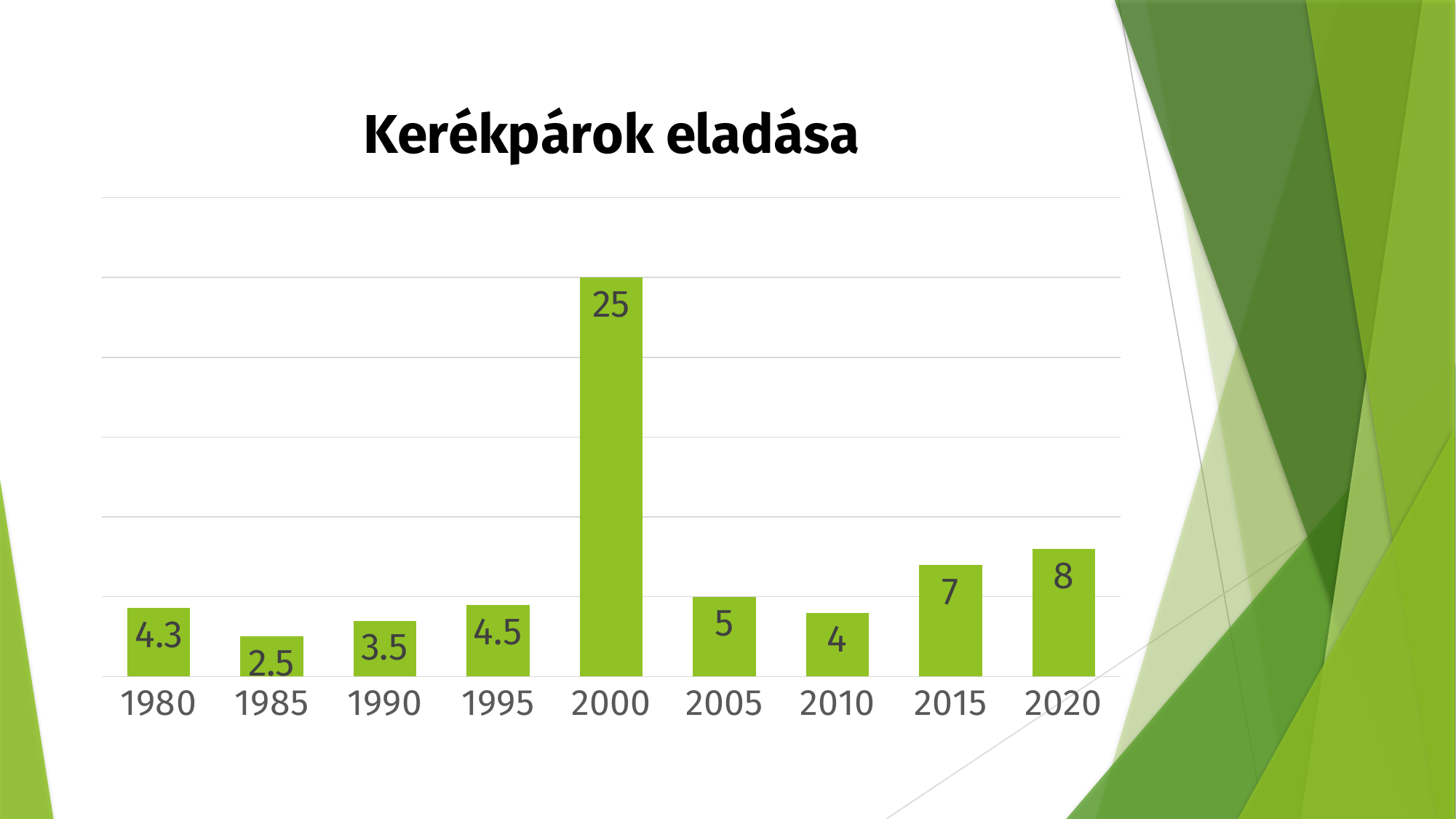

### Chart: Kerékpárok eladása

| Category | Darabszám |
|---|---|
| 1980 | 4.3 |
| 1985 | 2.5 |
| 1990 | 3.5 |
| 1995 | 4.5 |
| 2000 | 25.0 |
| 2005 | 5.0 |
| 2010 | 4.0 |
| 2015 | 7.0 |
| 2020 | 8.0 |